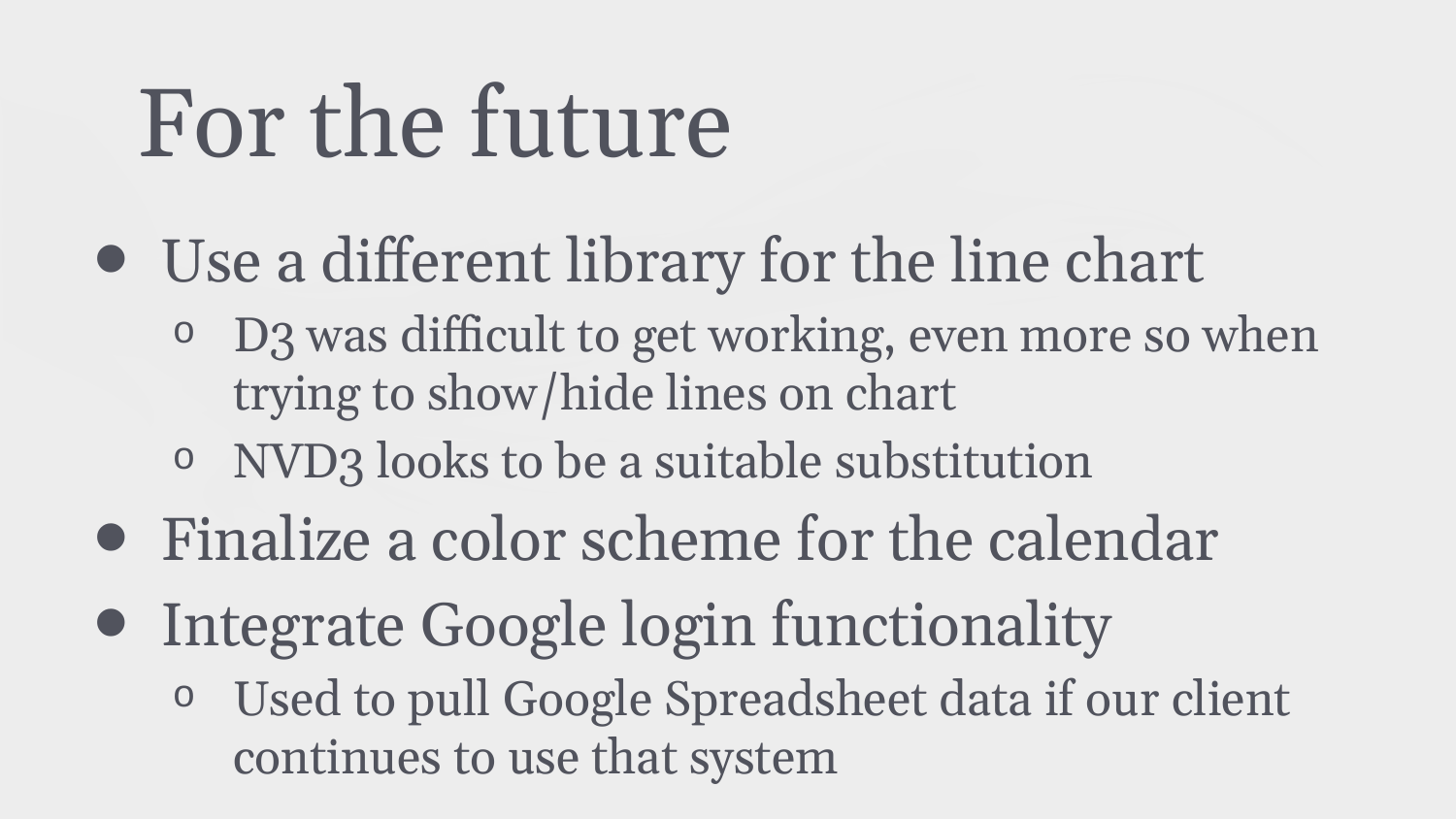

# For the future
Use a different library for the line chart
D3 was difficult to get working, even more so when trying to show/hide lines on chart
NVD3 looks to be a suitable substitution
Finalize a color scheme for the calendar
Integrate Google login functionality
Used to pull Google Spreadsheet data if our client continues to use that system